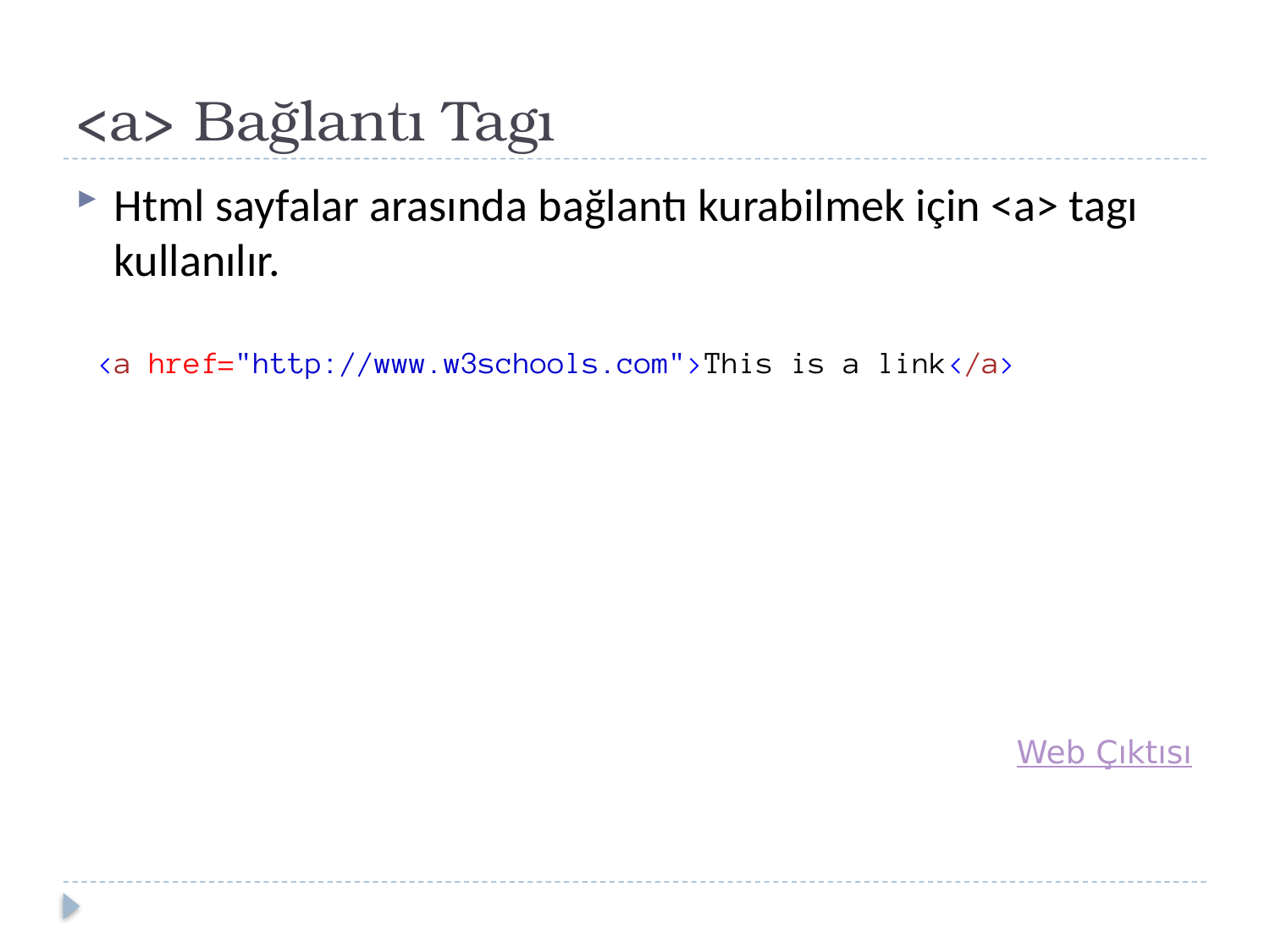

# <a> Bağlantı Tagı
Html sayfalar arasında bağlantı kurabilmek için <a> tagı kullanılır.
<a href="http://www.w3schools.com">This is a link</a>
Web Çıktısı